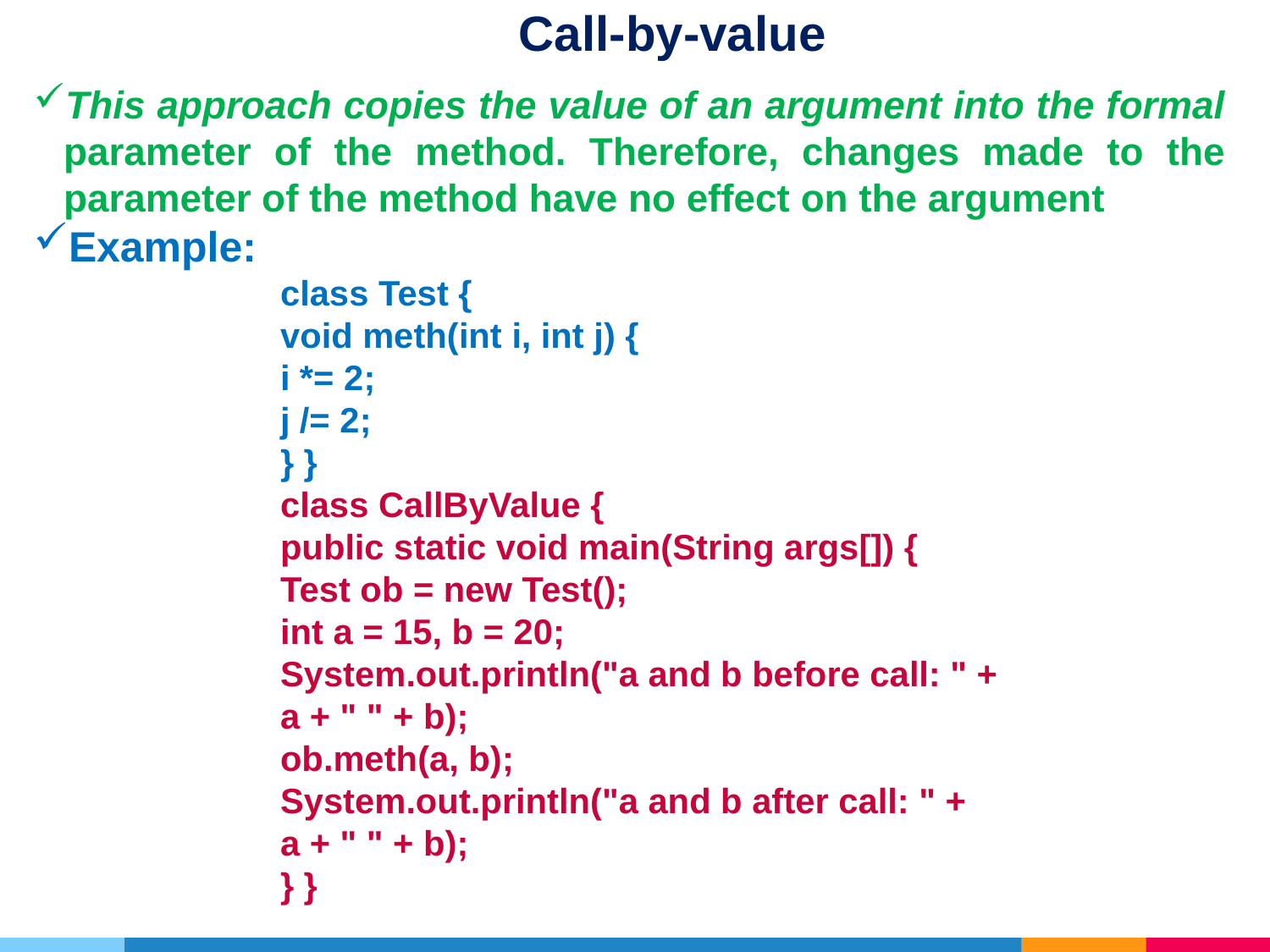

# Call-by-value
This approach copies the value of an argument into the formal parameter of the method. Therefore, changes made to the parameter of the method have no effect on the argument
Example:
class Test {
void meth(int i, int j) {
i *= 2;
j /= 2;
} }
class CallByValue {
public static void main(String args[]) {
Test ob = new Test();
int a = 15, b = 20;
System.out.println("a and b before call: " +
a + " " + b);
ob.meth(a, b);
System.out.println("a and b after call: " +
a + " " + b);
} }